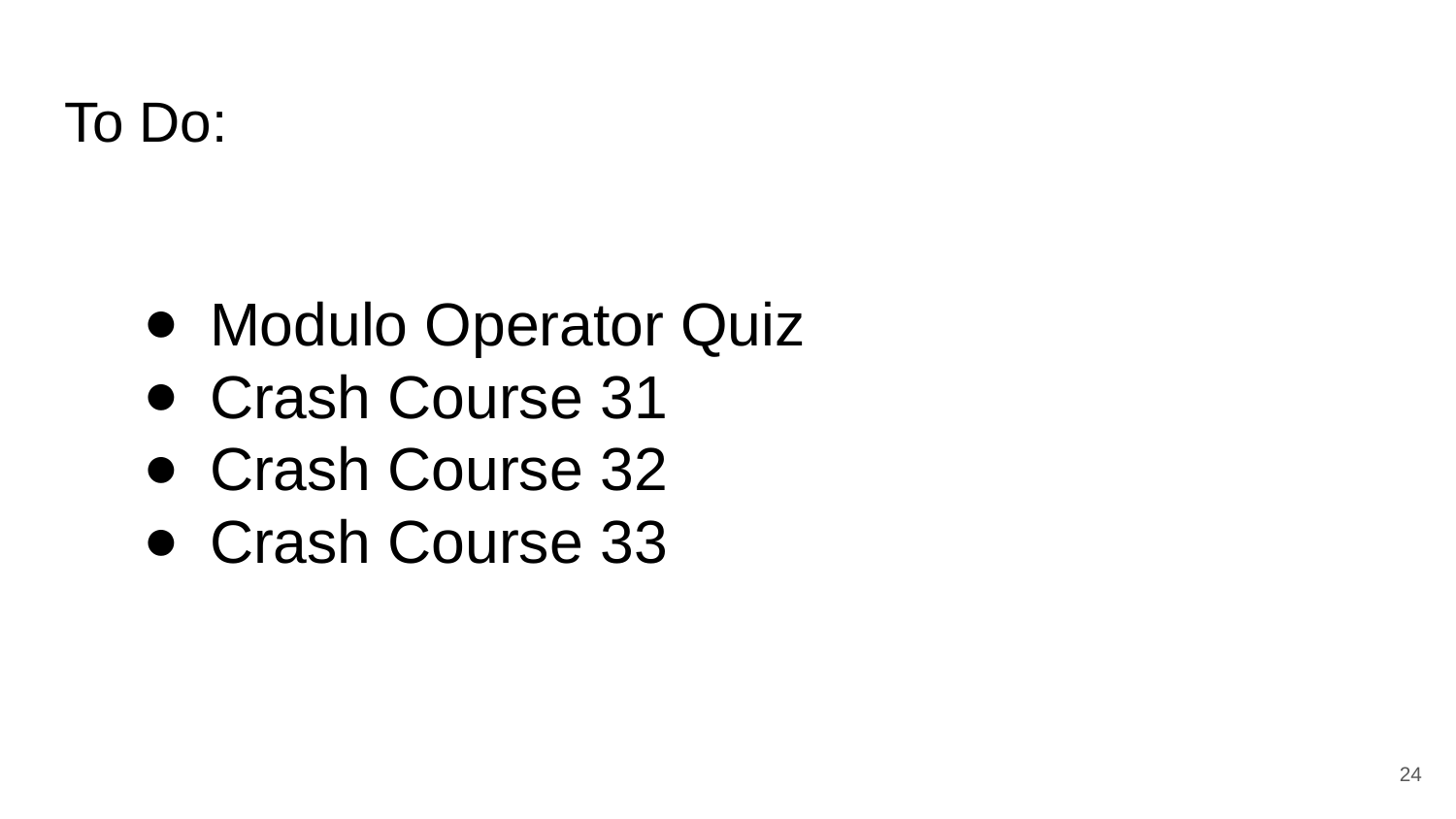

# To Do:

Modulo Operator Quiz
Crash Course 31
Crash Course 32
Crash Course 33

24